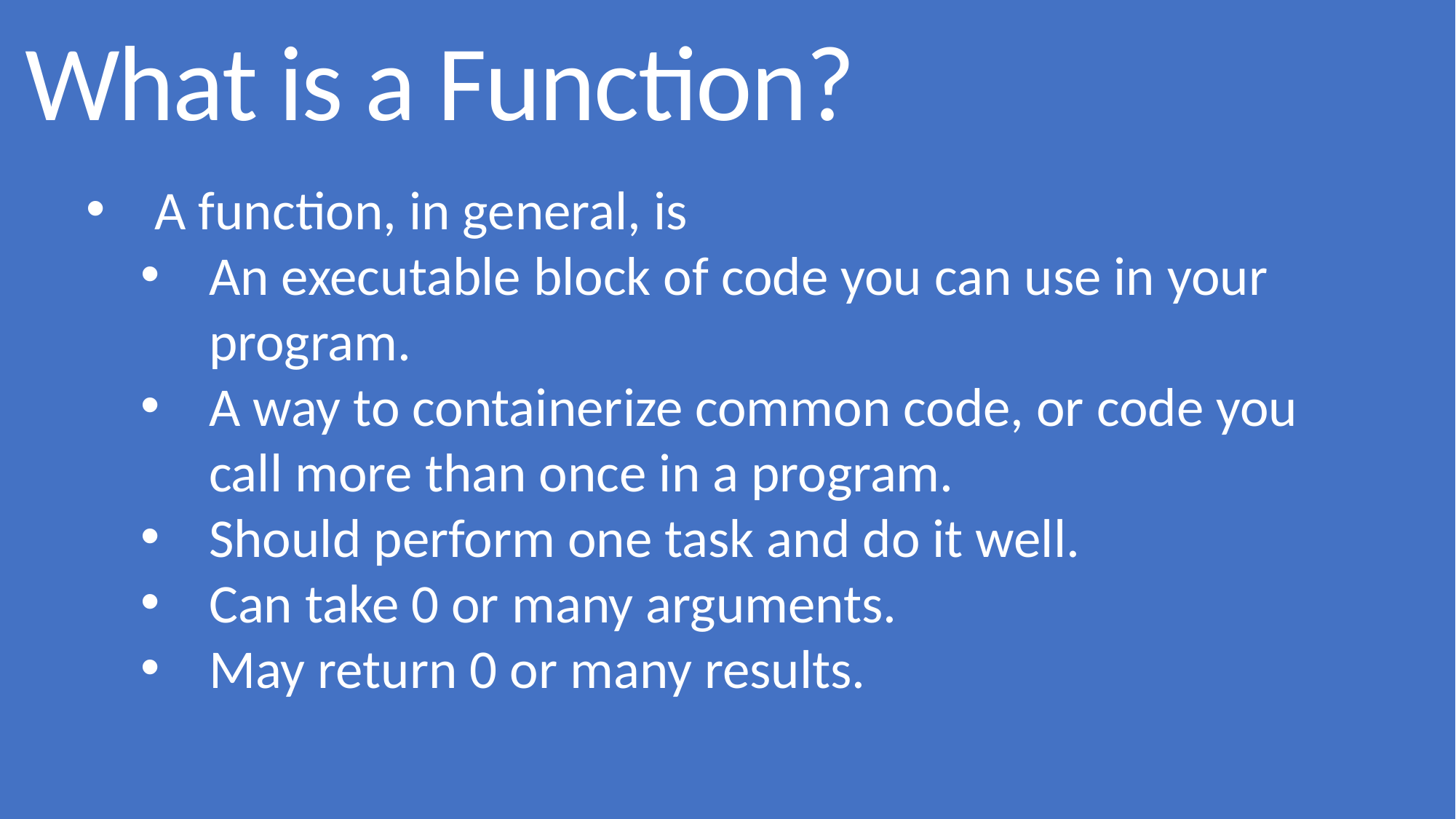

# What is a Function?
A function, in general, is
An executable block of code you can use in your program.
A way to containerize common code, or code you call more than once in a program.
Should perform one task and do it well.
Can take 0 or many arguments.
May return 0 or many results.